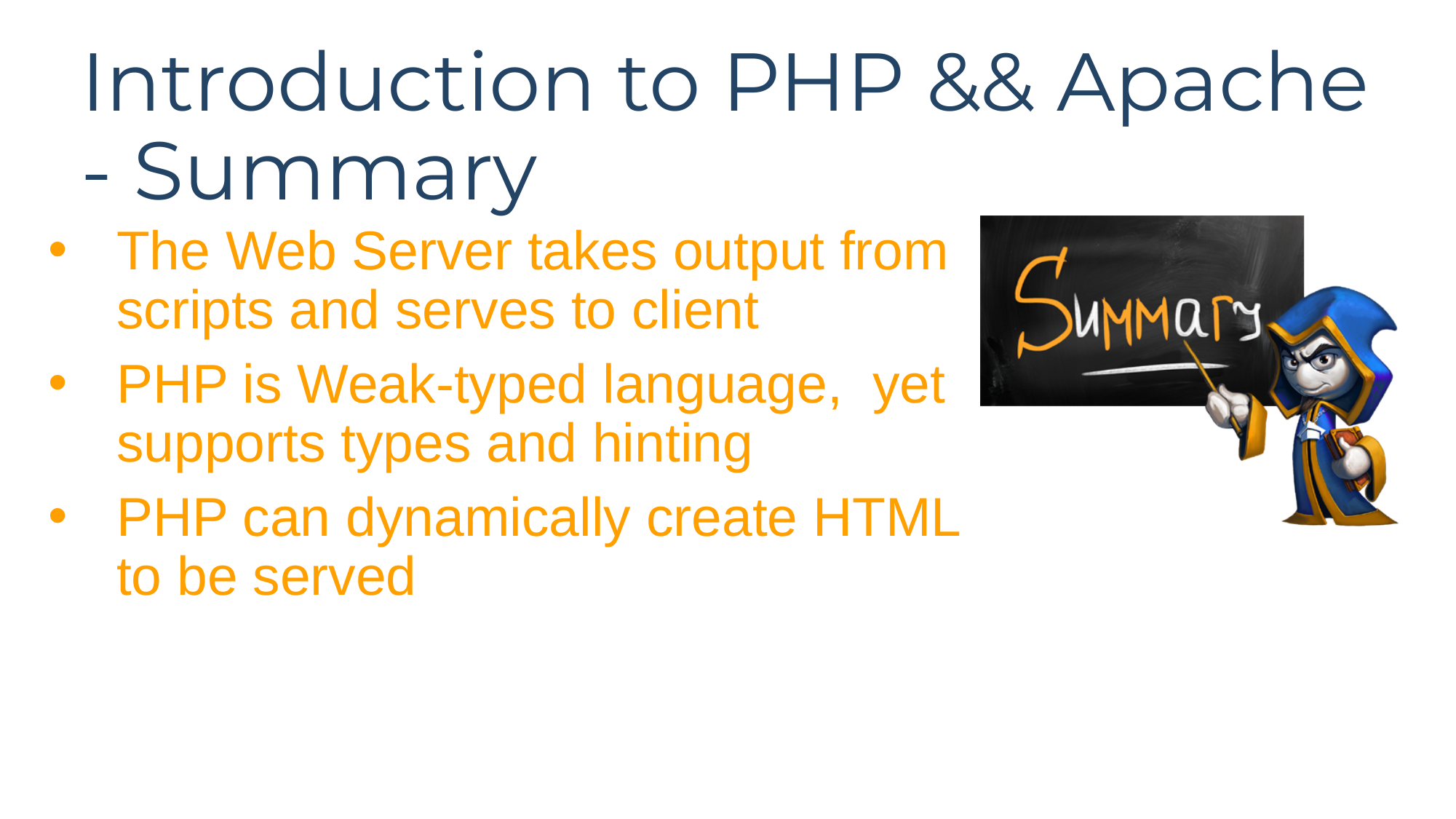

# Introduction to PHP && Apache - Summary
The Web Server takes output from scripts and serves to client
PHP is Weak-typed language,  yet supports types and hinting
PHP can dynamically create HTML to be served